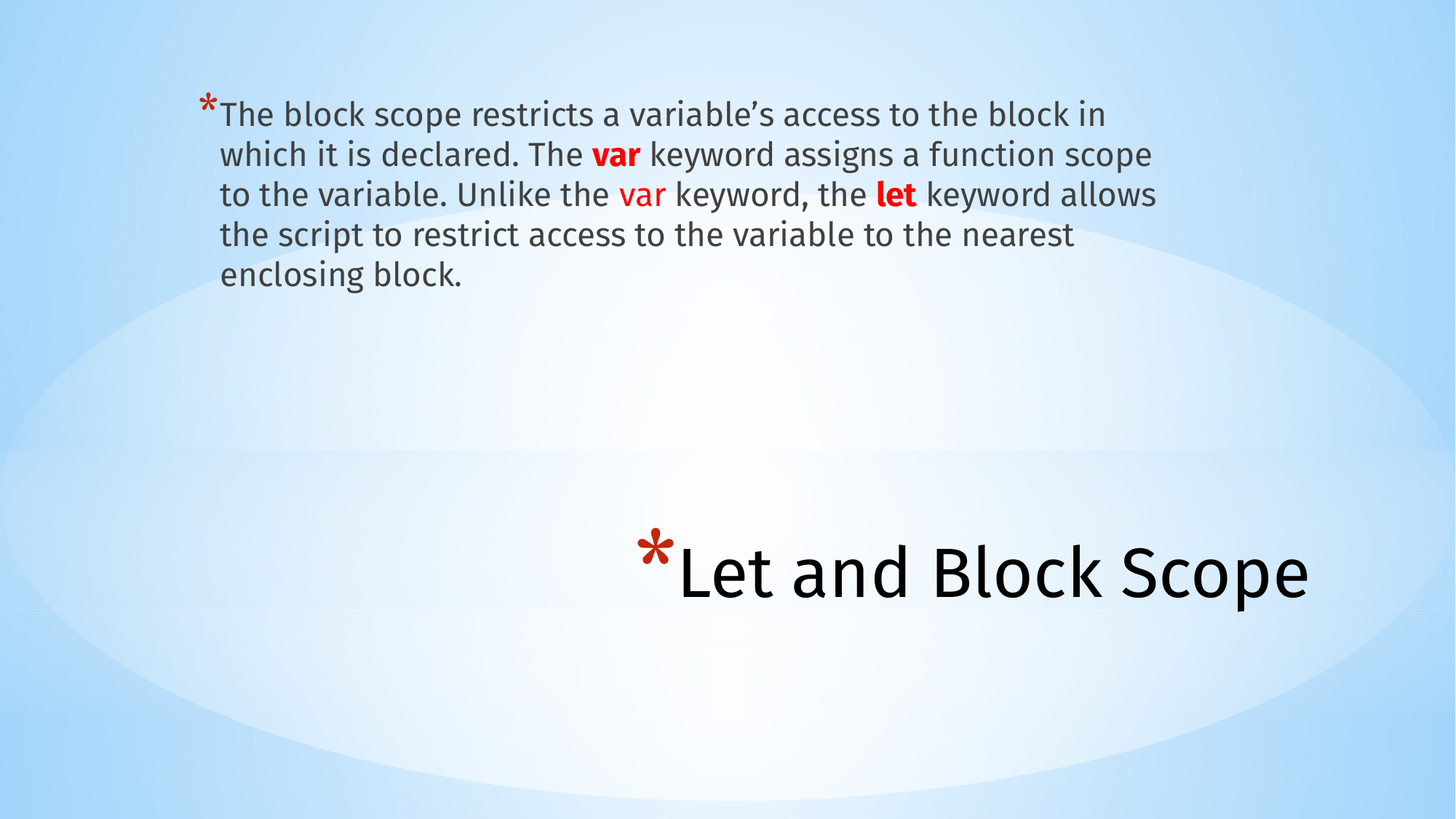

The block scope restricts a variable’s access to the block in which it is declared. The var keyword assigns a function scope to the variable. Unlike the var keyword, the let keyword allows the script to restrict access to the variable to the nearest enclosing block.
# Let and Block Scope